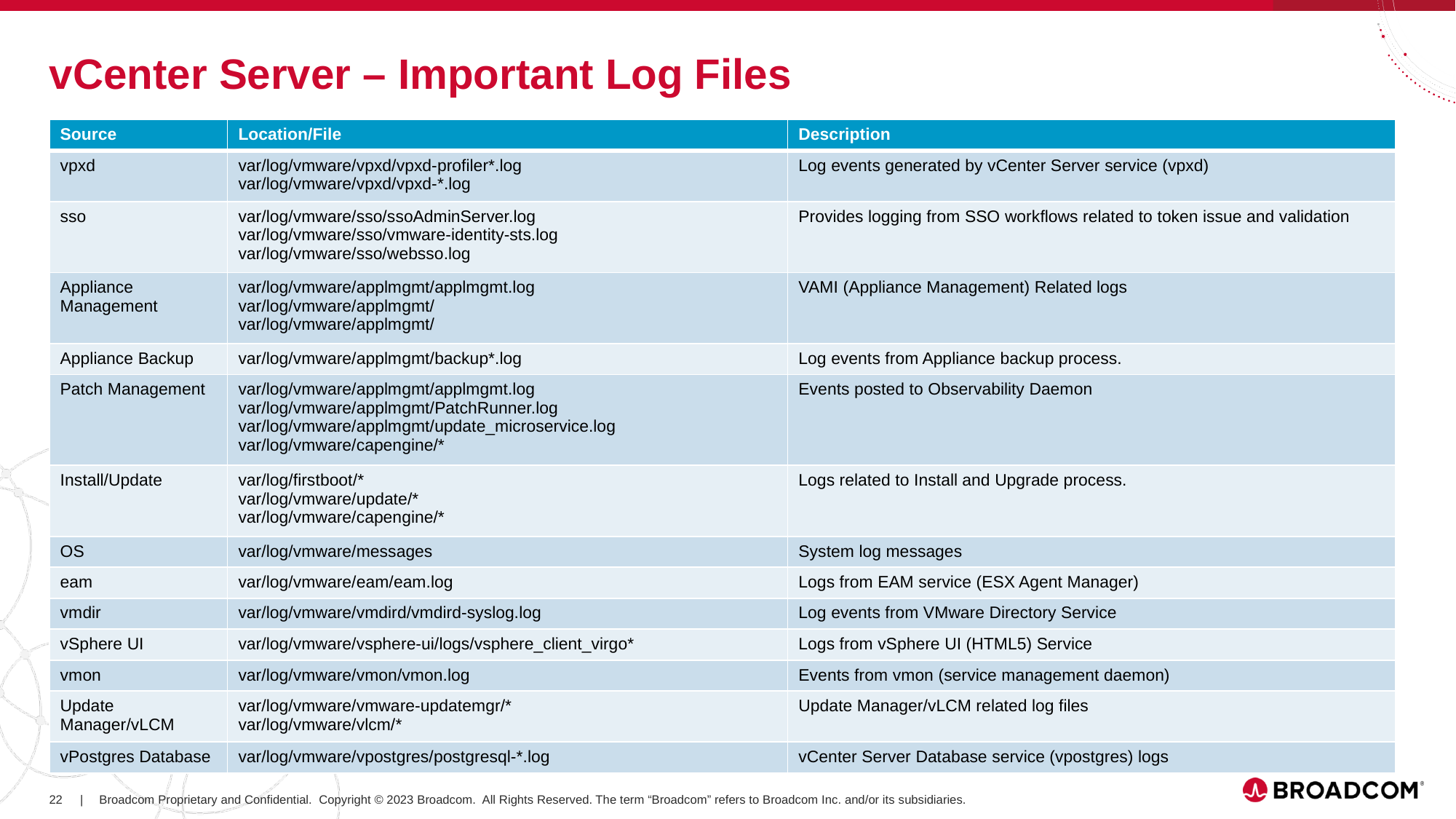

# vCenter Server – Important Log Files
| Source | Location/File | Description |
| --- | --- | --- |
| vpxd | var/log/vmware/vpxd/vpxd-profiler\*.log var/log/vmware/vpxd/vpxd-\*.log | Log events generated by vCenter Server service (vpxd) |
| sso | var/log/vmware/sso/ssoAdminServer.log var/log/vmware/sso/vmware-identity-sts.log var/log/vmware/sso/websso.log | Provides logging from SSO workflows related to token issue and validation |
| Appliance Management | var/log/vmware/applmgmt/applmgmt.log var/log/vmware/applmgmt/ var/log/vmware/applmgmt/ | VAMI (Appliance Management) Related logs |
| Appliance Backup | var/log/vmware/applmgmt/backup\*.log | Log events from Appliance backup process. |
| Patch Management | var/log/vmware/applmgmt/applmgmt.log var/log/vmware/applmgmt/PatchRunner.log var/log/vmware/applmgmt/update\_microservice.log var/log/vmware/capengine/\* | Events posted to Observability Daemon |
| Install/Update | var/log/firstboot/\* var/log/vmware/update/\* var/log/vmware/capengine/\* | Logs related to Install and Upgrade process. |
| OS | var/log/vmware/messages | System log messages |
| eam | var/log/vmware/eam/eam.log | Logs from EAM service (ESX Agent Manager) |
| vmdir | var/log/vmware/vmdird/vmdird-syslog.log | Log events from VMware Directory Service |
| vSphere UI | var/log/vmware/vsphere-ui/logs/vsphere\_client\_virgo\* | Logs from vSphere UI (HTML5) Service |
| vmon | var/log/vmware/vmon/vmon.log | Events from vmon (service management daemon) |
| Update Manager/vLCM | var/log/vmware/vmware-updatemgr/\* var/log/vmware/vlcm/\* | Update Manager/vLCM related log files |
| vPostgres Database | var/log/vmware/vpostgres/postgresql-\*.log | vCenter Server Database service (vpostgres) logs |